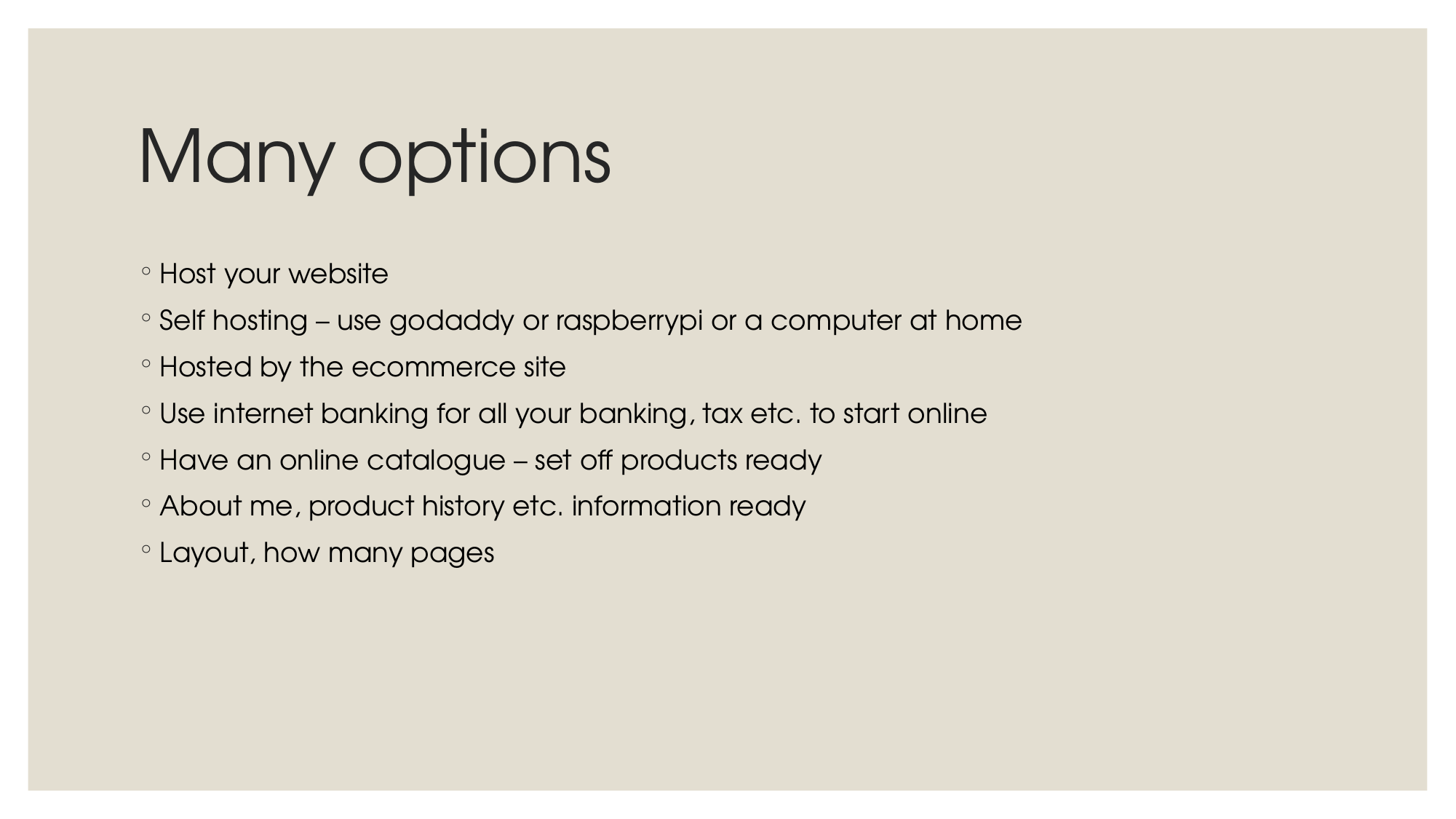

# Many options
Host your website
Self hosting – use godaddy or raspberrypi or a computer at home
Hosted by the ecommerce site
Use internet banking for all your banking, tax etc. to start online
Have an online catalogue – set off products ready
About me, product history etc. information ready
Layout, how many pages